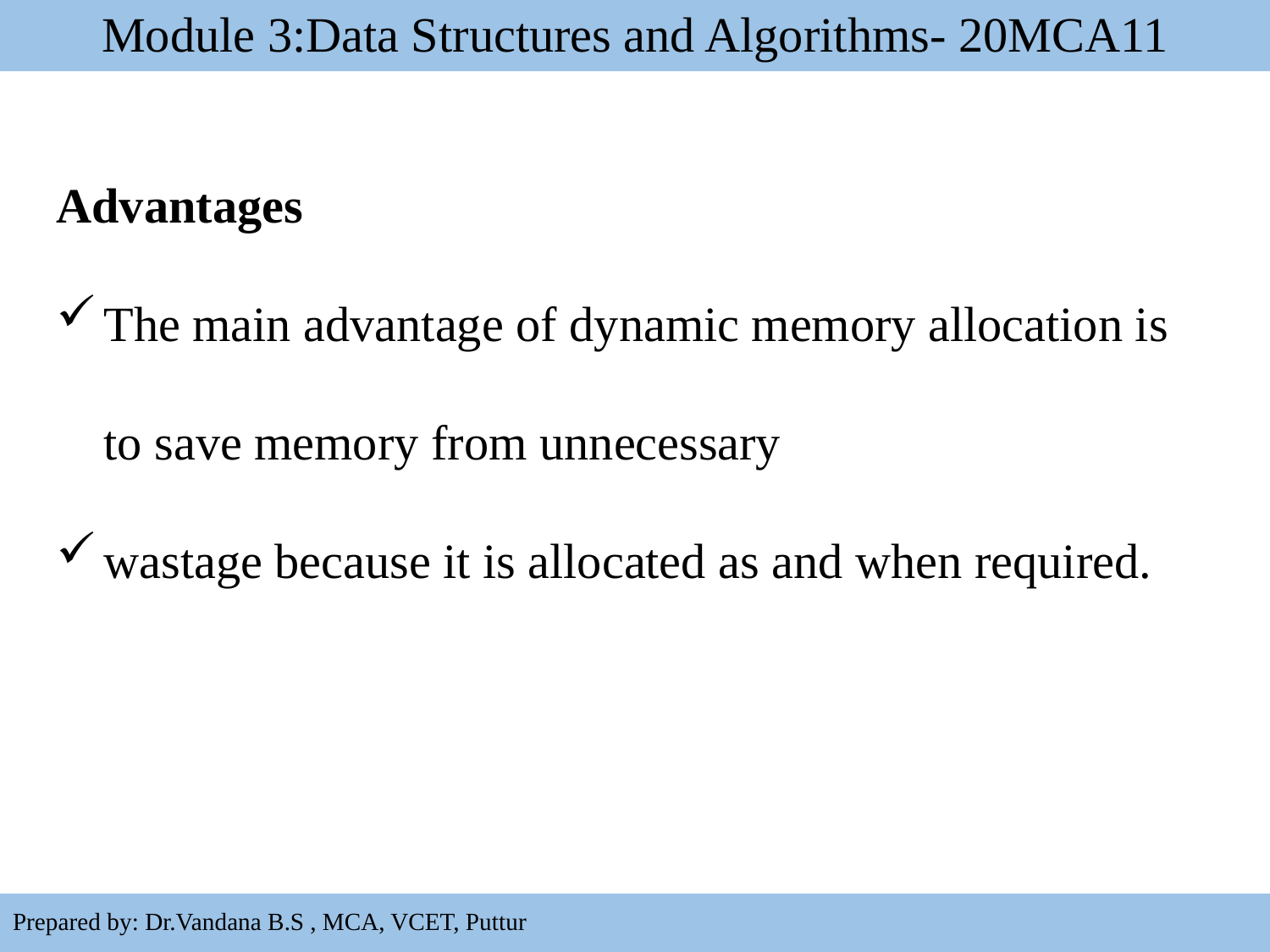

# Module 3:Data Structures and Algorithms- 20MCA11
Advantages
The main advantage of dynamic memory allocation is to save memory from unnecessary
wastage because it is allocated as and when required.
7
Prepared by: Dr.Vandana B.S , MCA, VCET, Puttur